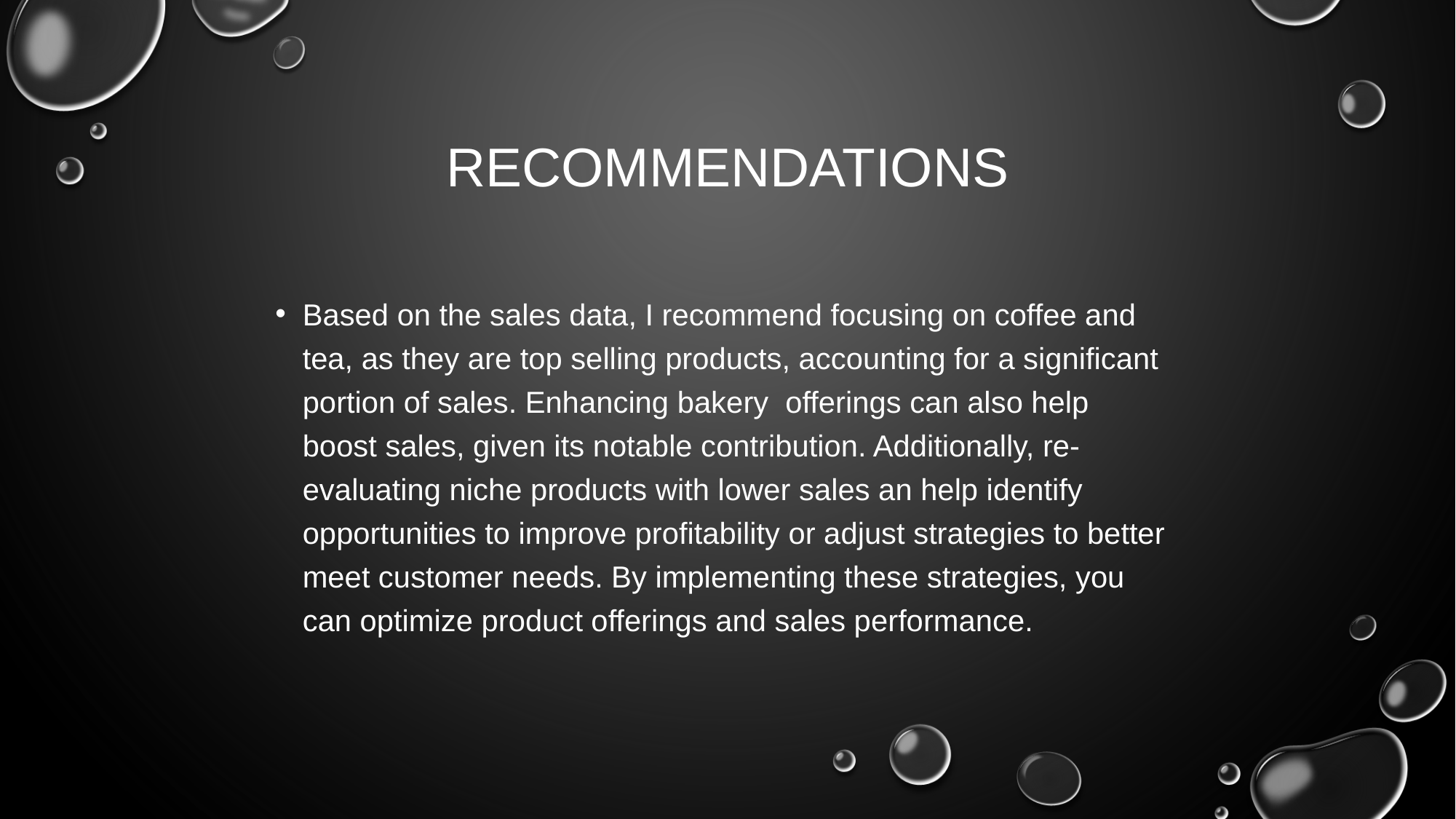

# Recommendations
Based on the sales data, I recommend focusing on coffee and tea, as they are top selling products, accounting for a significant portion of sales. Enhancing bakery  offerings can also help boost sales, given its notable contribution. Additionally, re-evaluating niche products with lower sales an help identify opportunities to improve profitability or adjust strategies to better meet customer needs. By implementing these strategies, you can optimize product offerings and sales performance.